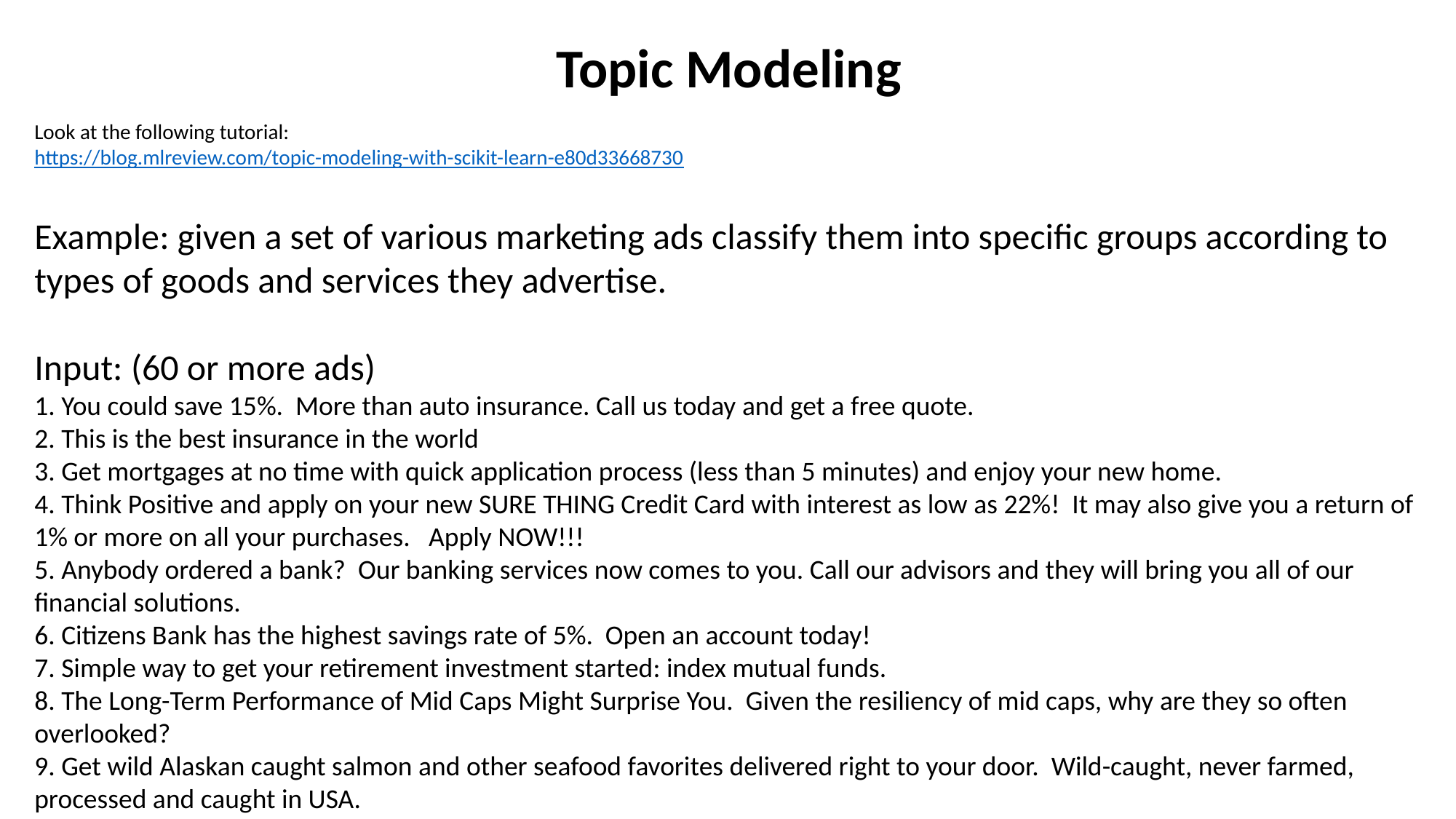

Topic Modeling
Look at the following tutorial:
https://blog.mlreview.com/topic-modeling-with-scikit-learn-e80d33668730

Example: given a set of various marketing ads classify them into specific groups according to types of goods and services they advertise.

Input: (60 or more ads)
1. You could save 15%.  More than auto insurance. Call us today and get a free quote.
2. This is the best insurance in the world
3. Get mortgages at no time with quick application process (less than 5 minutes) and enjoy your new home.
4. Think Positive and apply on your new SURE THING Credit Card with interest as low as 22%!  It may also give you a return of 1% or more on all your purchases.   Apply NOW!!!
5. Anybody ordered a bank?  Our banking services now comes to you. Call our advisors and they will bring you all of our financial solutions.
6. Citizens Bank has the highest savings rate of 5%.  Open an account today!
7. Simple way to get your retirement investment started: index mutual funds.
8. The Long-Term Performance of Mid Caps Might Surprise You.  Given the resiliency of mid caps, why are they so often overlooked?
9. Get wild Alaskan caught salmon and other seafood favorites delivered right to your door.  Wild-caught, never farmed, processed and caught in USA.
……………………………..